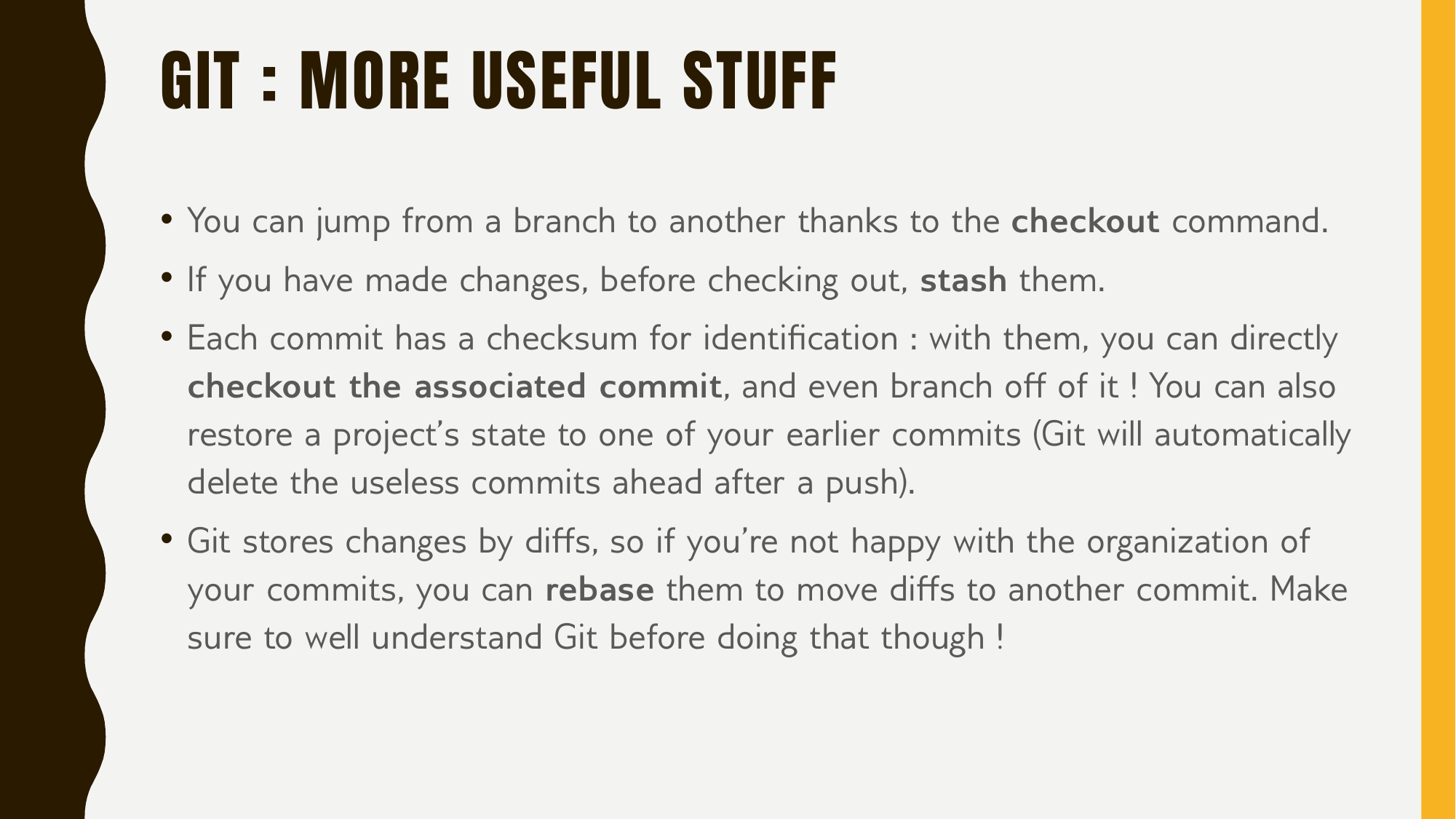

# Git : More useful stuff
You can jump from a branch to another thanks to the checkout command.
If you have made changes, before checking out, stash them.
Each commit has a checksum for identification : with them, you can directly checkout the associated commit, and even branch off of it ! You can also restore a project’s state to one of your earlier commits (Git will automatically delete the useless commits ahead after a push).
Git stores changes by diffs, so if you’re not happy with the organization of your commits, you can rebase them to move diffs to another commit. Make sure to well understand Git before doing that though !